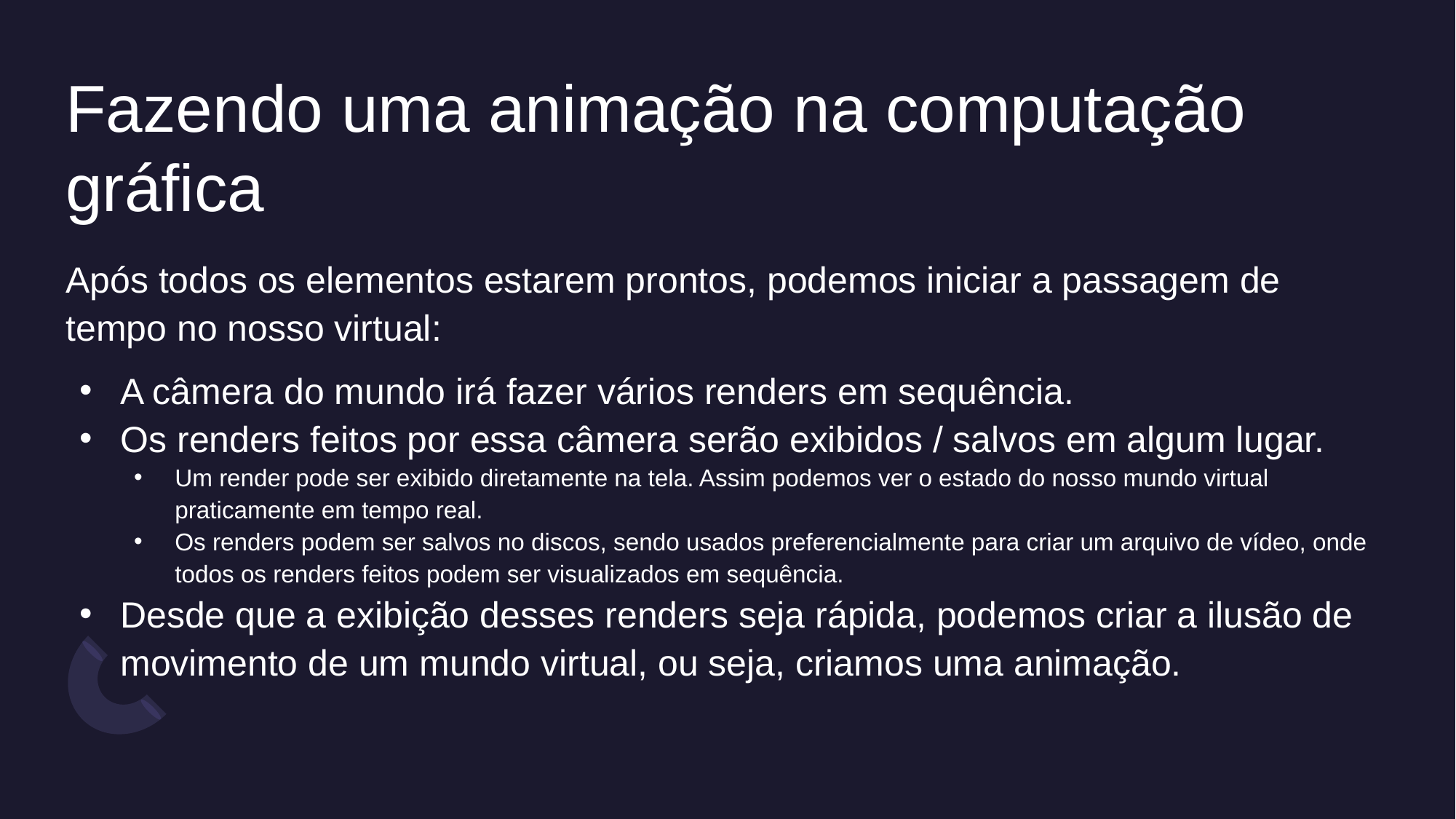

# Fazendo uma animação na computação gráfica
Após todos os elementos estarem prontos, podemos iniciar a passagem de tempo no nosso virtual:
A câmera do mundo irá fazer vários renders em sequência.
Os renders feitos por essa câmera serão exibidos / salvos em algum lugar.
Um render pode ser exibido diretamente na tela. Assim podemos ver o estado do nosso mundo virtual praticamente em tempo real.
Os renders podem ser salvos no discos, sendo usados preferencialmente para criar um arquivo de vídeo, onde todos os renders feitos podem ser visualizados em sequência.
Desde que a exibição desses renders seja rápida, podemos criar a ilusão de movimento de um mundo virtual, ou seja, criamos uma animação.